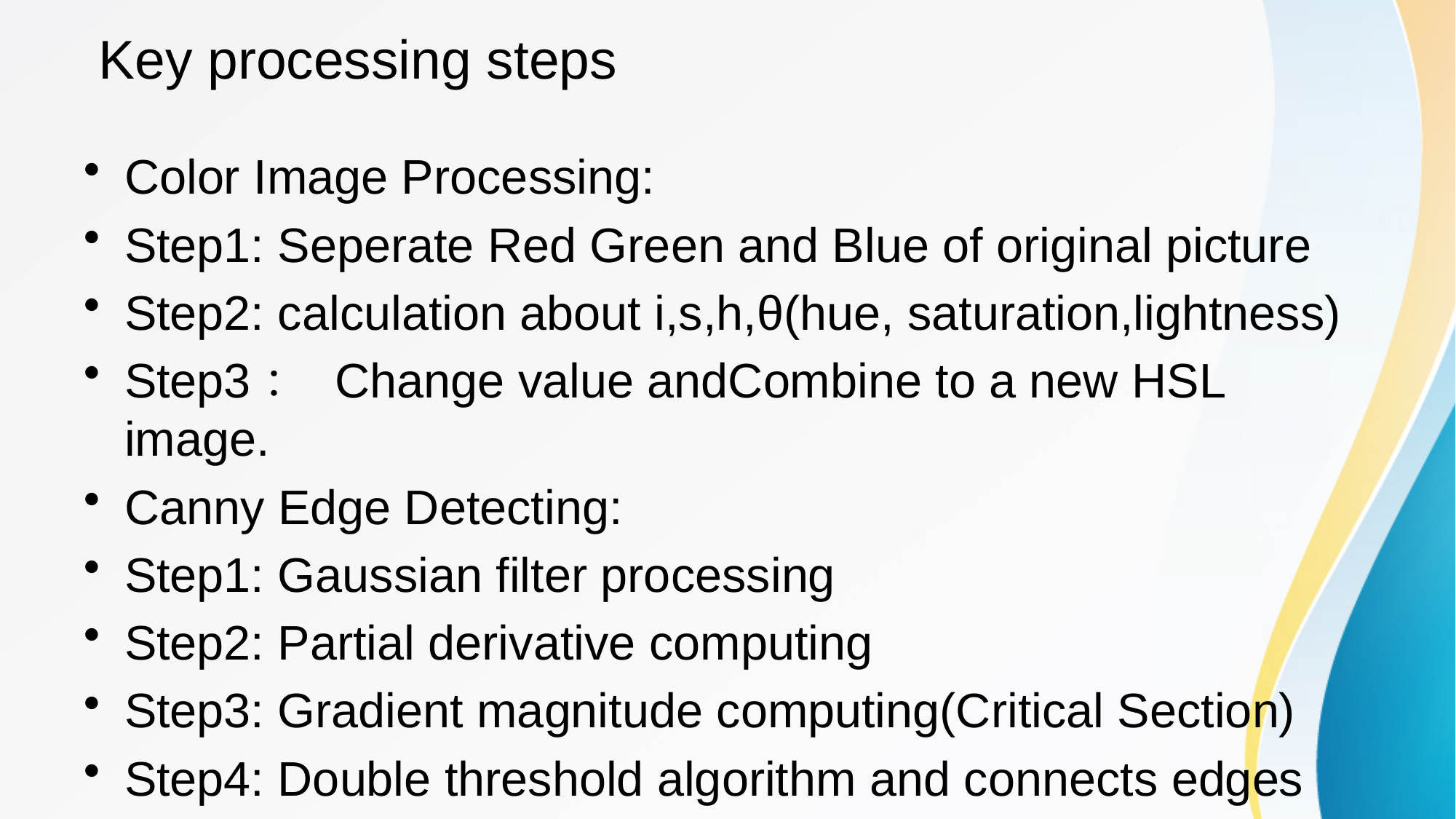

# Key processing steps
Color Image Processing:
Step1: Seperate Red Green and Blue of original picture
Step2: calculation about i,s,h,θ(hue, saturation,lightness)
Step3： Change value andCombine to a new HSL image.
Canny Edge Detecting:
Step1: Gaussian filter processing
Step2: Partial derivative computing
Step3: Gradient magnitude computing(Critical Section)
Step4: Double threshold algorithm and connects edges